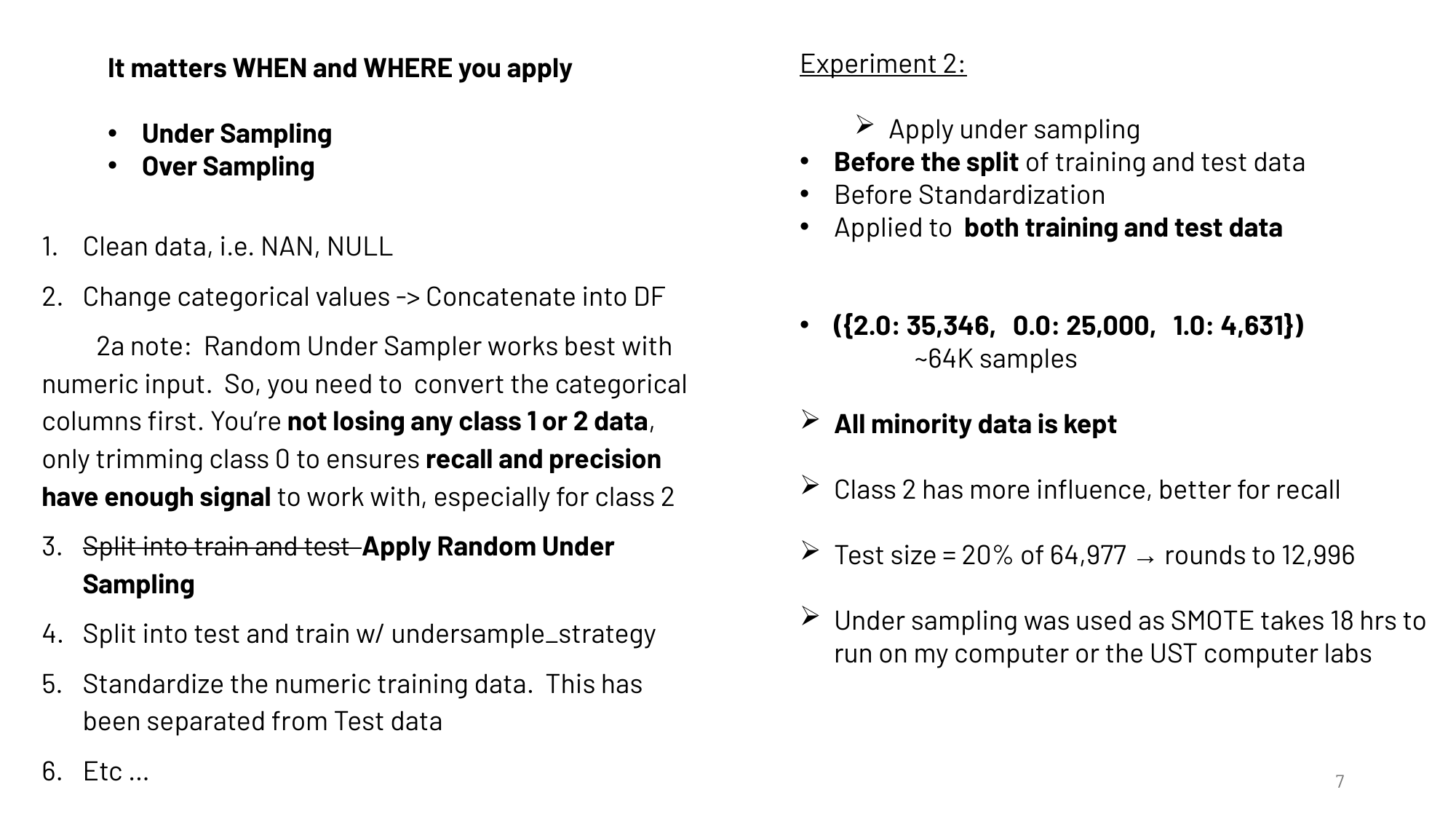

Experiment 2:

Apply under sampling
Before the split of training and test data
Before Standardization
Applied to  both training and test data

({2.0: 35,346,   0.0: 25,000,   1.0: 4,631})
	 ~64K samples

All minority data is kept

Class 2 has more influence, better for recall

Test size = 20% of 64,977 → rounds to 12,996

Under sampling was used as SMOTE takes 18 hrs to run on my computer or the UST computer labs

It matters WHEN and WHERE you apply

Under Sampling
Over Sampling
Clean data, i.e. NAN, NULL
Change categorical values -> Concatenate into DF
	2a note:  Random Under Sampler works best with numeric input.  So, you need to  convert the categorical columns first. You’re not losing any class 1 or 2 data, only trimming class 0 to ensures recall and precision have enough signal to work with, especially for class 2
Split into train and test  Apply Random Under Sampling
Split into test and train w/ undersample_strategy
Standardize the numeric training data.  This has been separated from Test data
Etc …
7